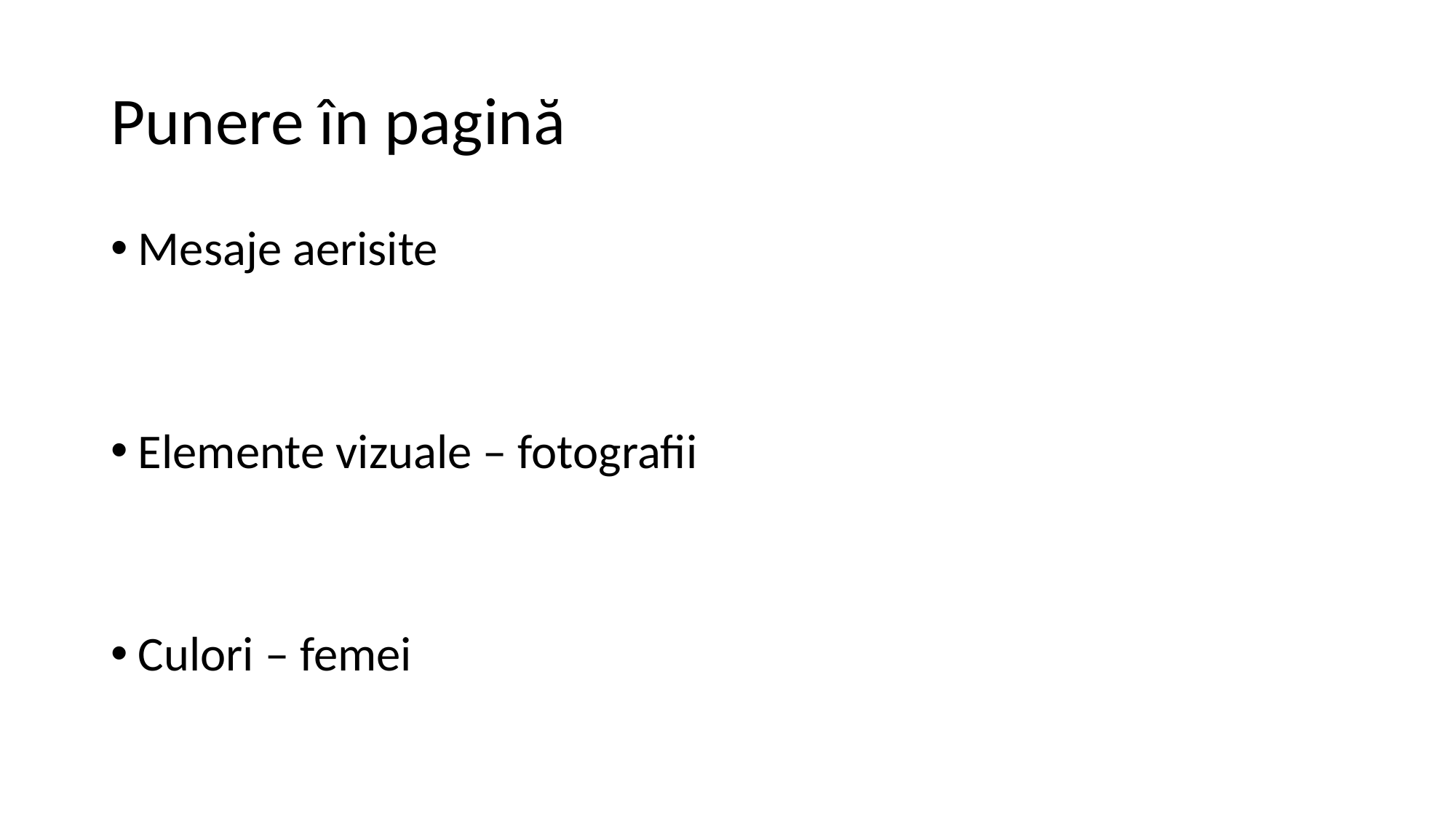

# Punere în pagină
Mesaje aerisite

Elemente vizuale – fotografii

Culori – femei